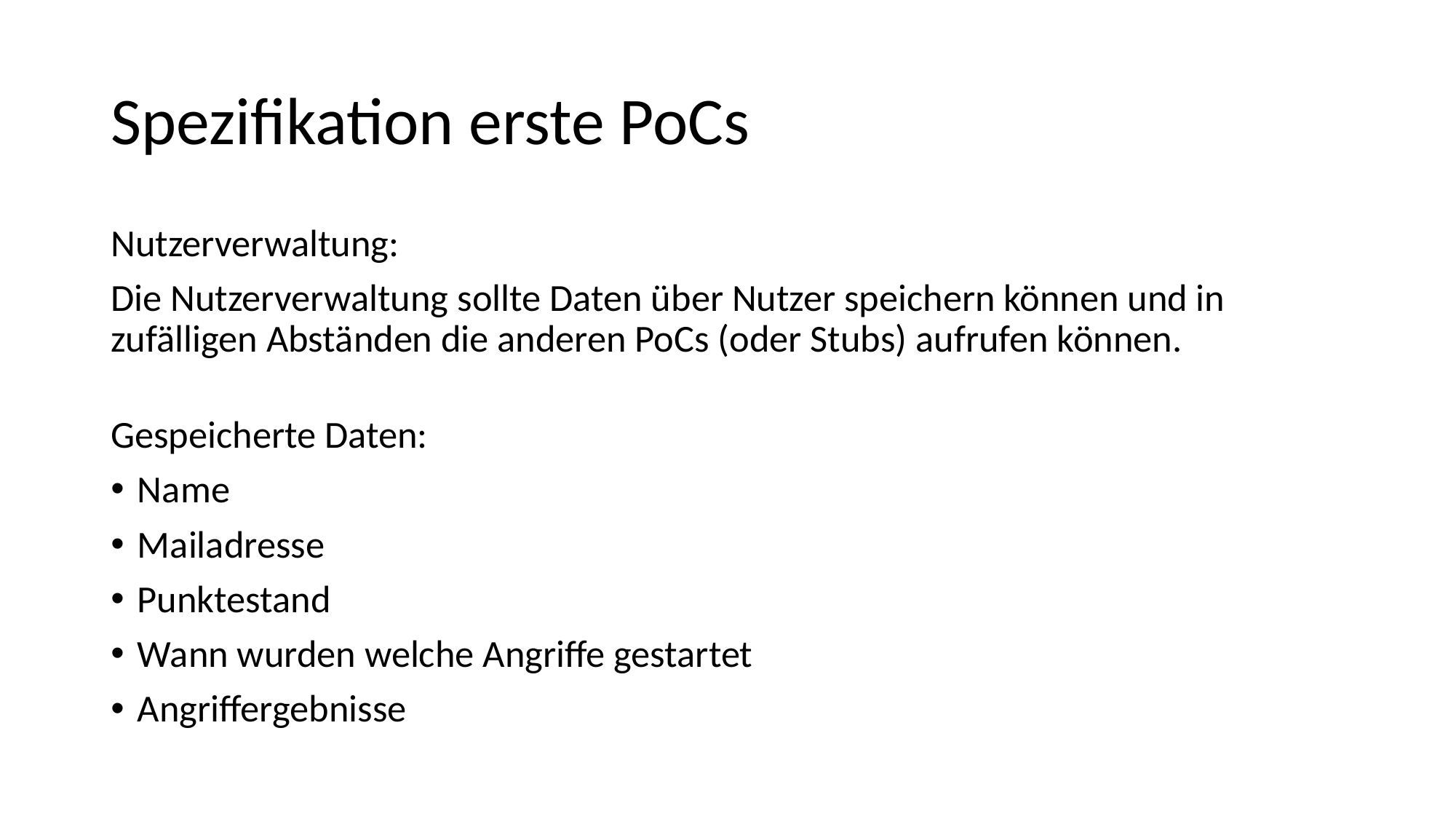

# Spezifikation erste PoCs
Nutzerverwaltung:
Die Nutzerverwaltung sollte Daten über Nutzer speichern können und in 
zufälligen Abständen die anderen PoCs (oder Stubs) aufrufen können.
Gespeicherte Daten:
Name
Mailadresse
Punktestand
Wann wurden welche Angriffe gestartet
Angriffergebnisse